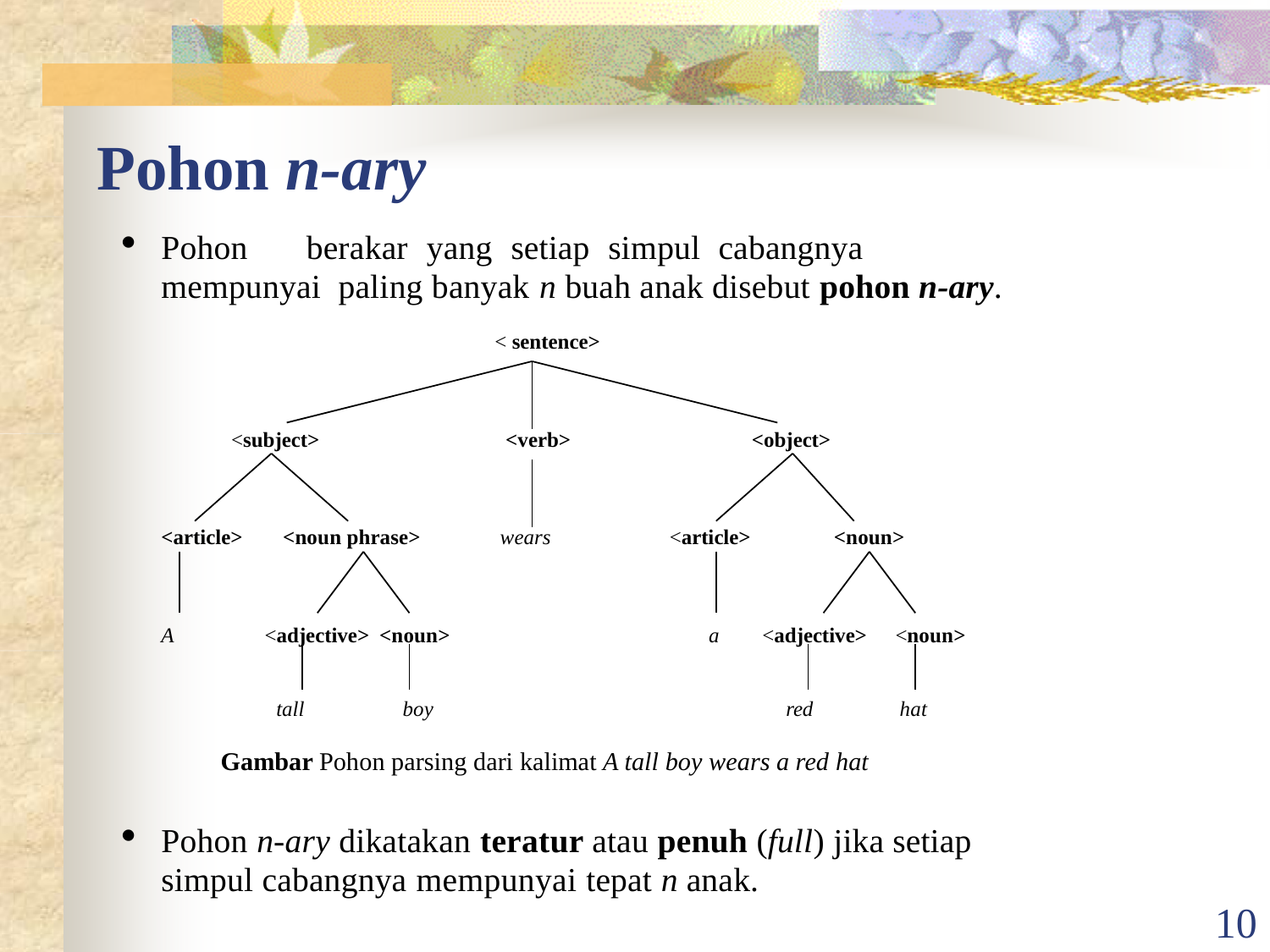

# Pohon n-ary
Pohon	berakar	yang	setiap	simpul  cabangnya	mempunyai  paling banyak n buah anak disebut pohon n-ary.
< sentence>

<subject>
<verb>
<object>

<article>	<noun phrase>
wears
<article>
<noun>

A
<adjective> <noun>
a
<adjective>
<noun>

tall	boy	red

Gambar Pohon parsing dari kalimat A tall boy wears a red hat
hat
Pohon n-ary dikatakan teratur atau penuh (full) jika setiap  simpul cabangnya mempunyai tepat n anak.
10